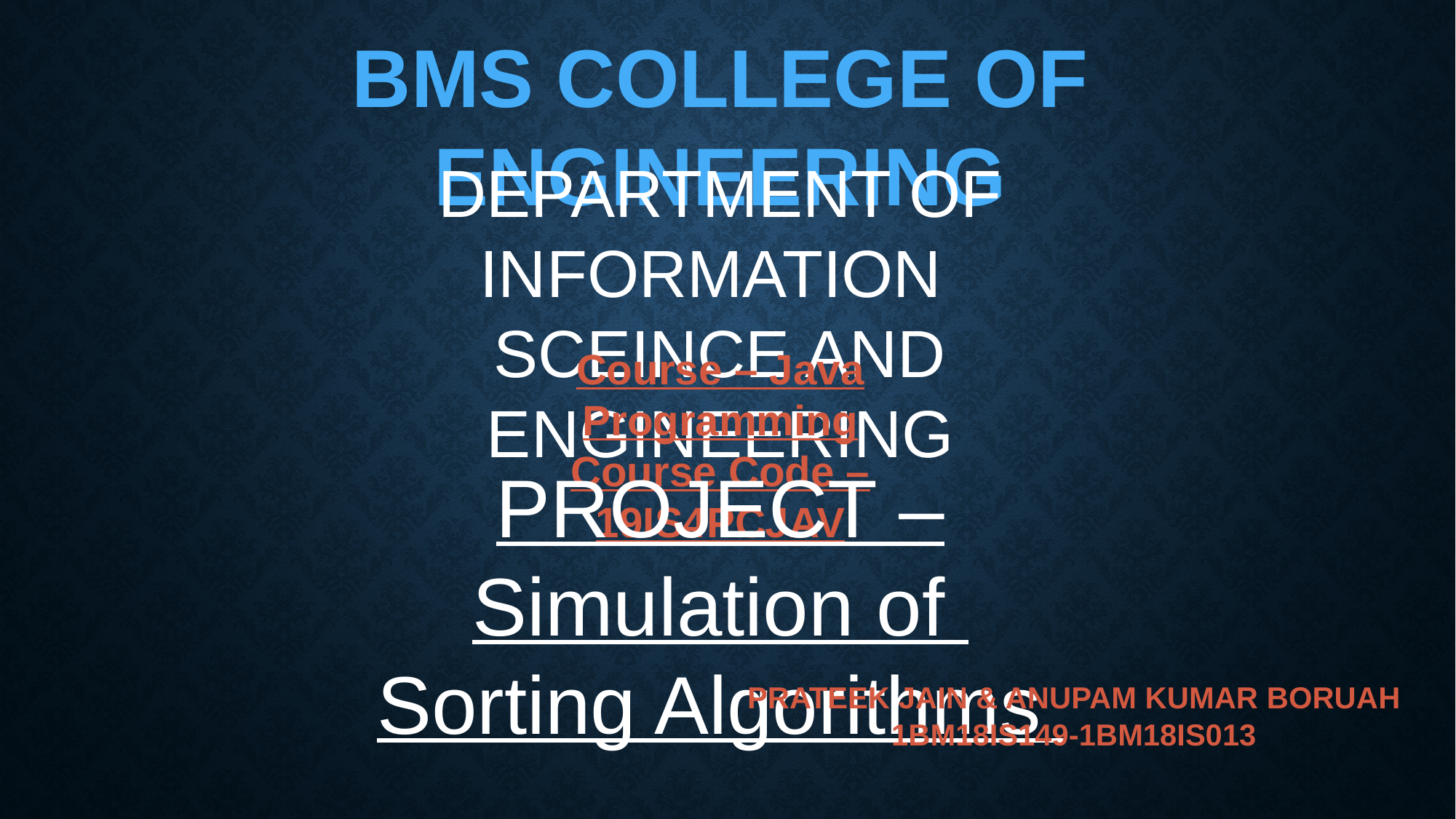

BMS COLLEGE OF ENGINEERING
DEPARTMENT OF INFORMATION
SCEINCE AND ENGINEERING
Course – Java Programming
Course Code – 19IS4PCJAV
PROJECT – Simulation of
Sorting Algorithms
PRATEEK JAIN & ANUPAM KUMAR BORUAH
1BM18IS149-1BM18IS013